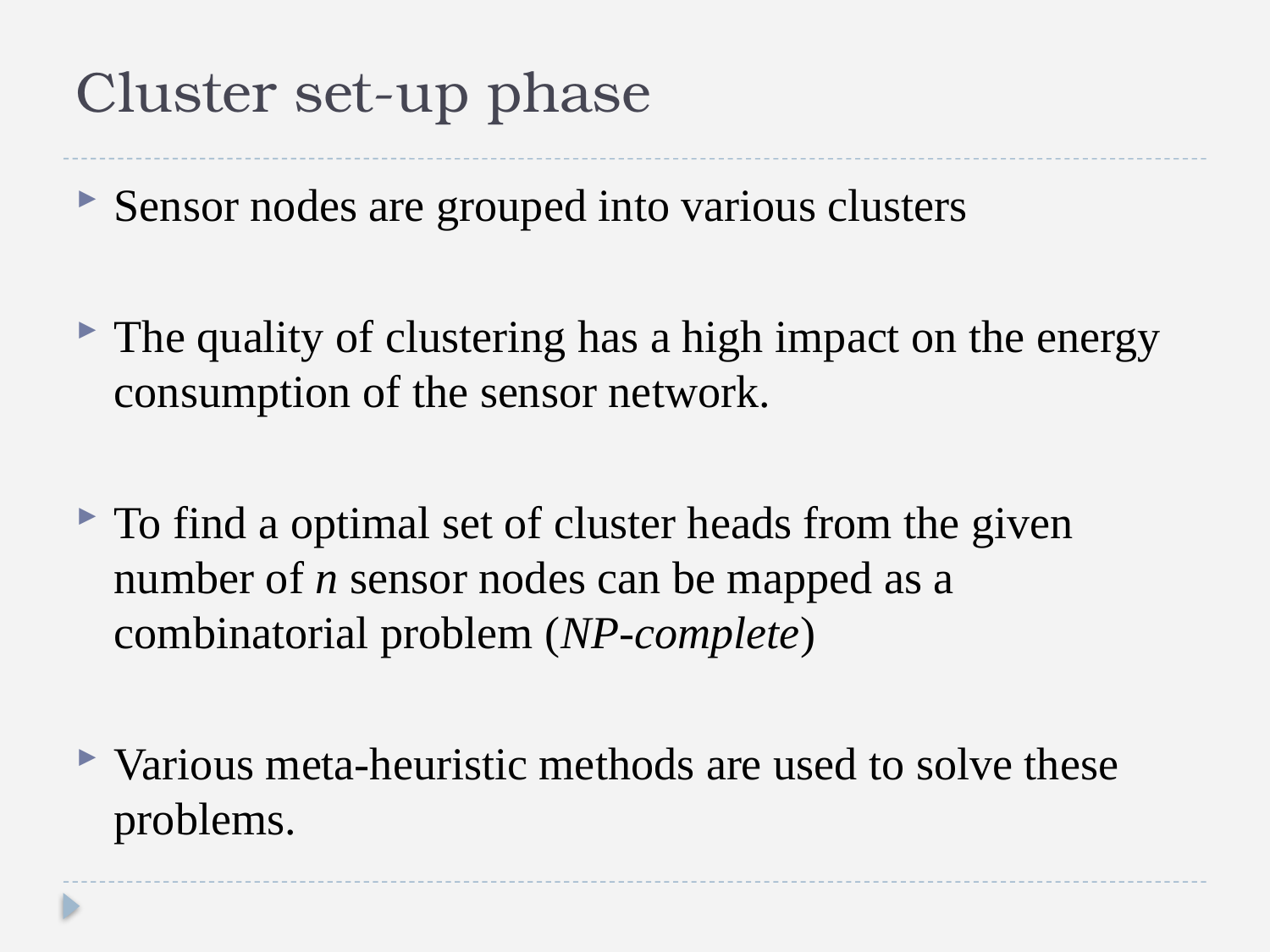

# Cluster set-up phase
Sensor nodes are grouped into various clusters

The quality of clustering has a high impact on the energy consumption of the sensor network.

To find a optimal set of cluster heads from the given number of n sensor nodes can be mapped as a combinatorial problem (NP-complete)

Various meta-heuristic methods are used to solve these problems.